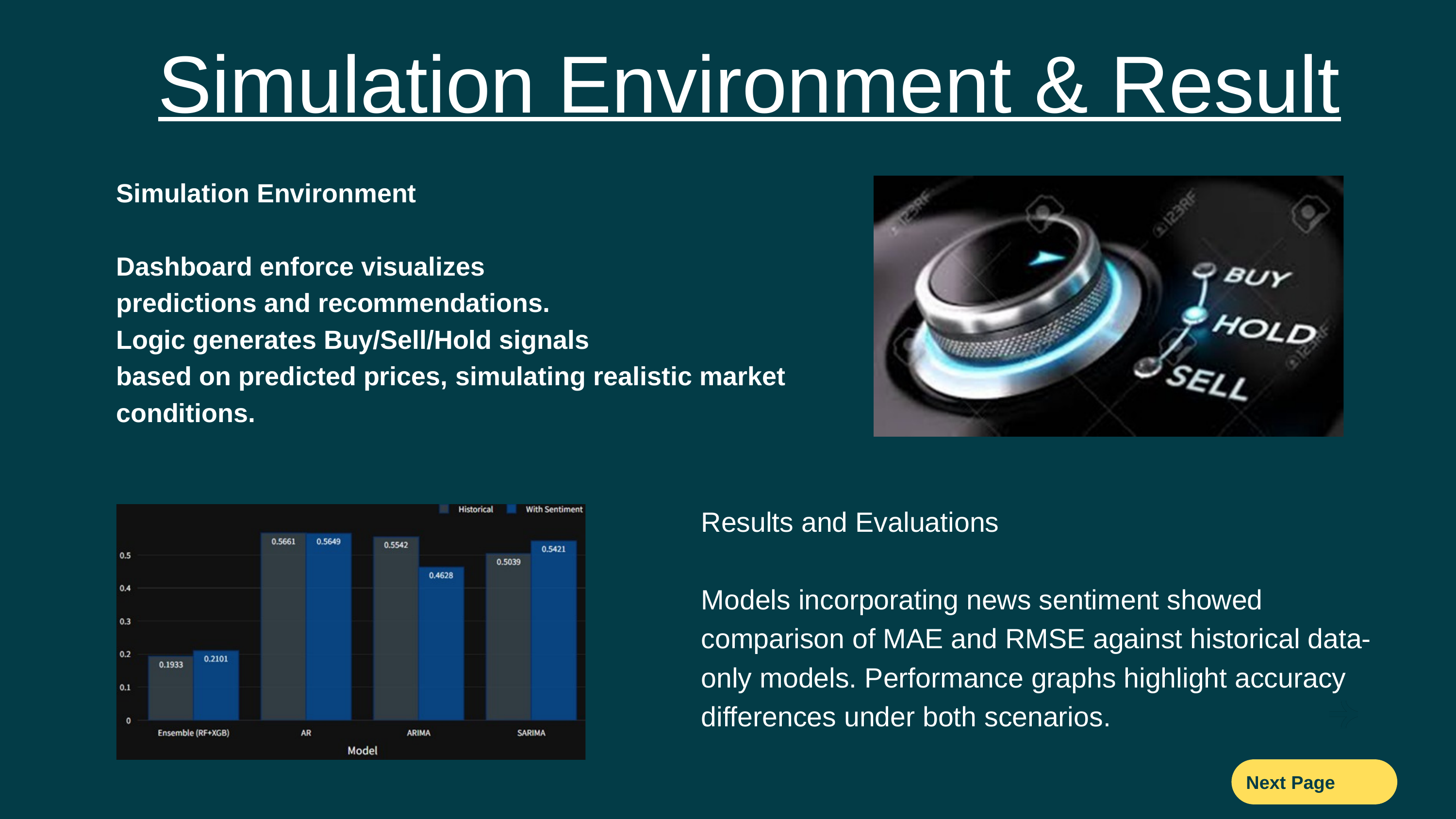

Simulation Environment & Result
Simulation Environment

Dashboard enforce visualizes
predictions and recommendations.
Logic generates Buy/Sell/Hold signals
based on predicted prices, simulating realistic market conditions.

Results and Evaluations

Models incorporating news sentiment showed comparison of MAE and RMSE against historical data-only models. Performance graphs highlight accuracy differences under both scenarios.

Next Page